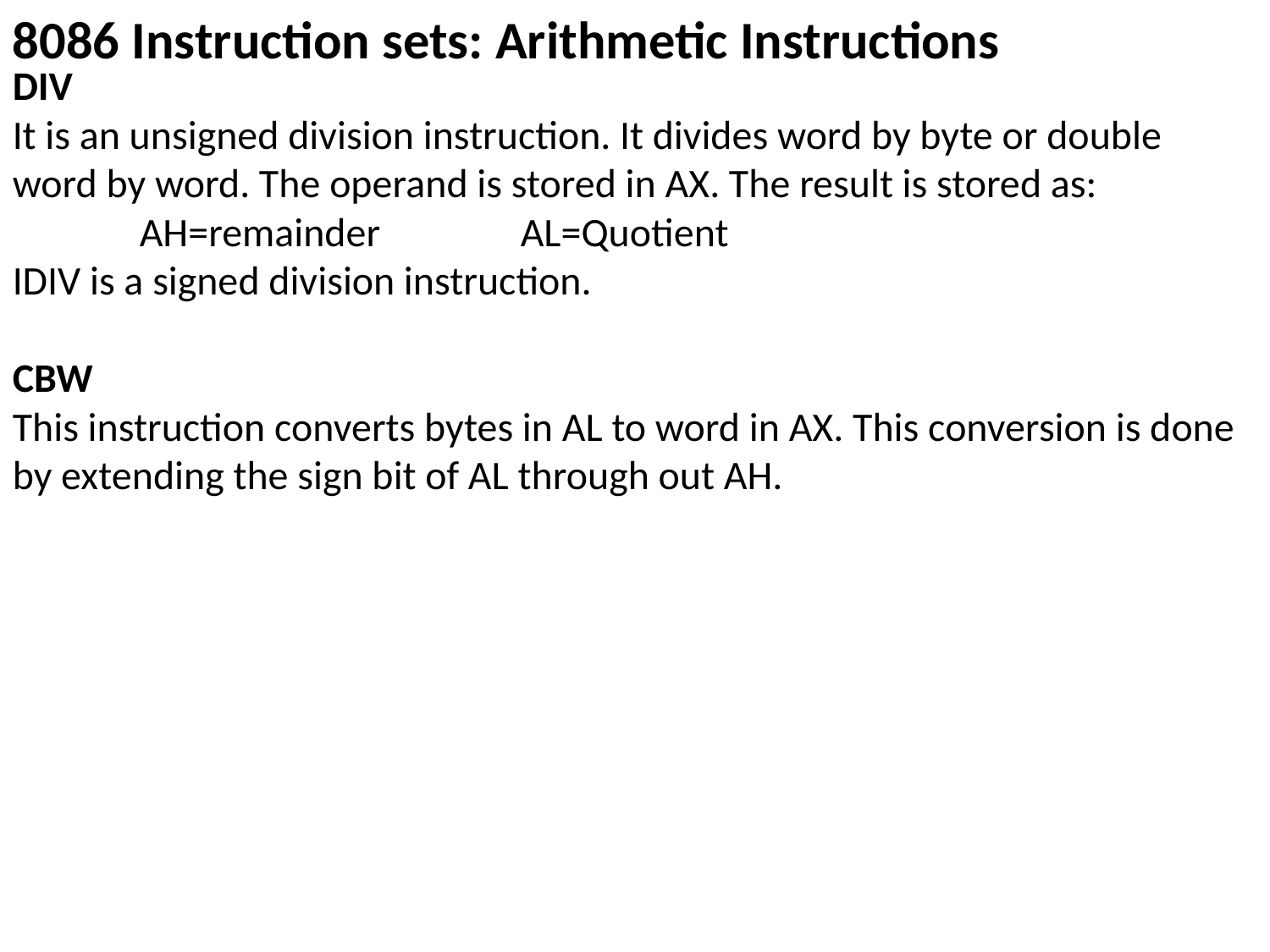

8086 Instruction sets: Arithmetic Instructions

DIV
It is an unsigned division instruction. It divides word by byte or double word by word. The operand is stored in AX. The result is stored as:
	AH=remainder		AL=Quotient
IDIV is a signed division instruction.

CBW
This instruction converts bytes in AL to word in AX. This conversion is done by extending the sign bit of AL through out AH.